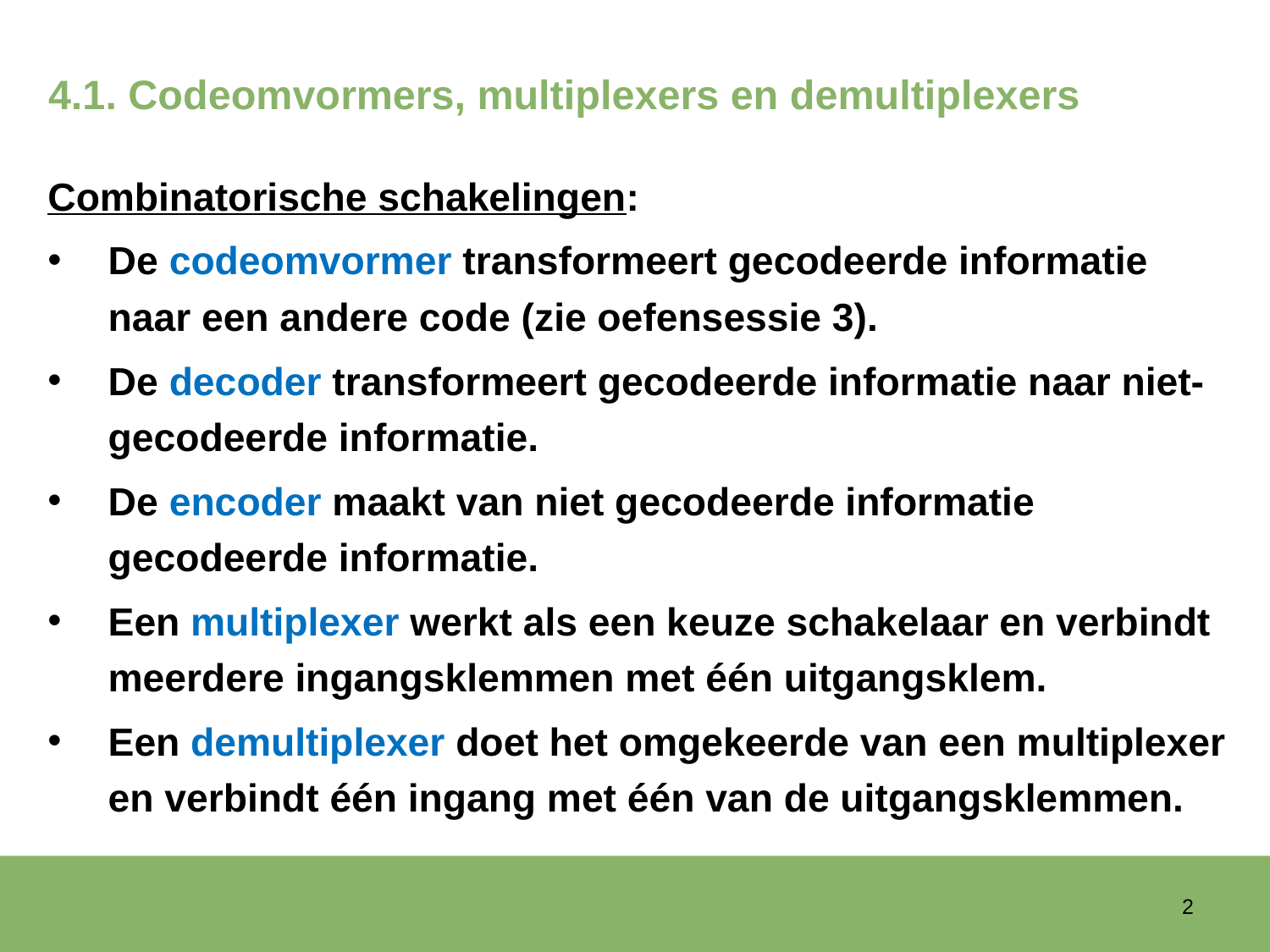

# 4.1. Codeomvormers, multiplexers en demultiplexers
Combinatorische schakelingen:
De codeomvormer transformeert gecodeerde informatie naar een andere code (zie oefensessie 3).
De decoder transformeert gecodeerde informatie naar niet-gecodeerde informatie.
De encoder maakt van niet gecodeerde informatie gecodeerde informatie.
Een multiplexer werkt als een keuze schakelaar en verbindt meerdere ingangsklemmen met één uitgangsklem.
Een demultiplexer doet het omgekeerde van een multiplexer en verbindt één ingang met één van de uitgangsklemmen.
2